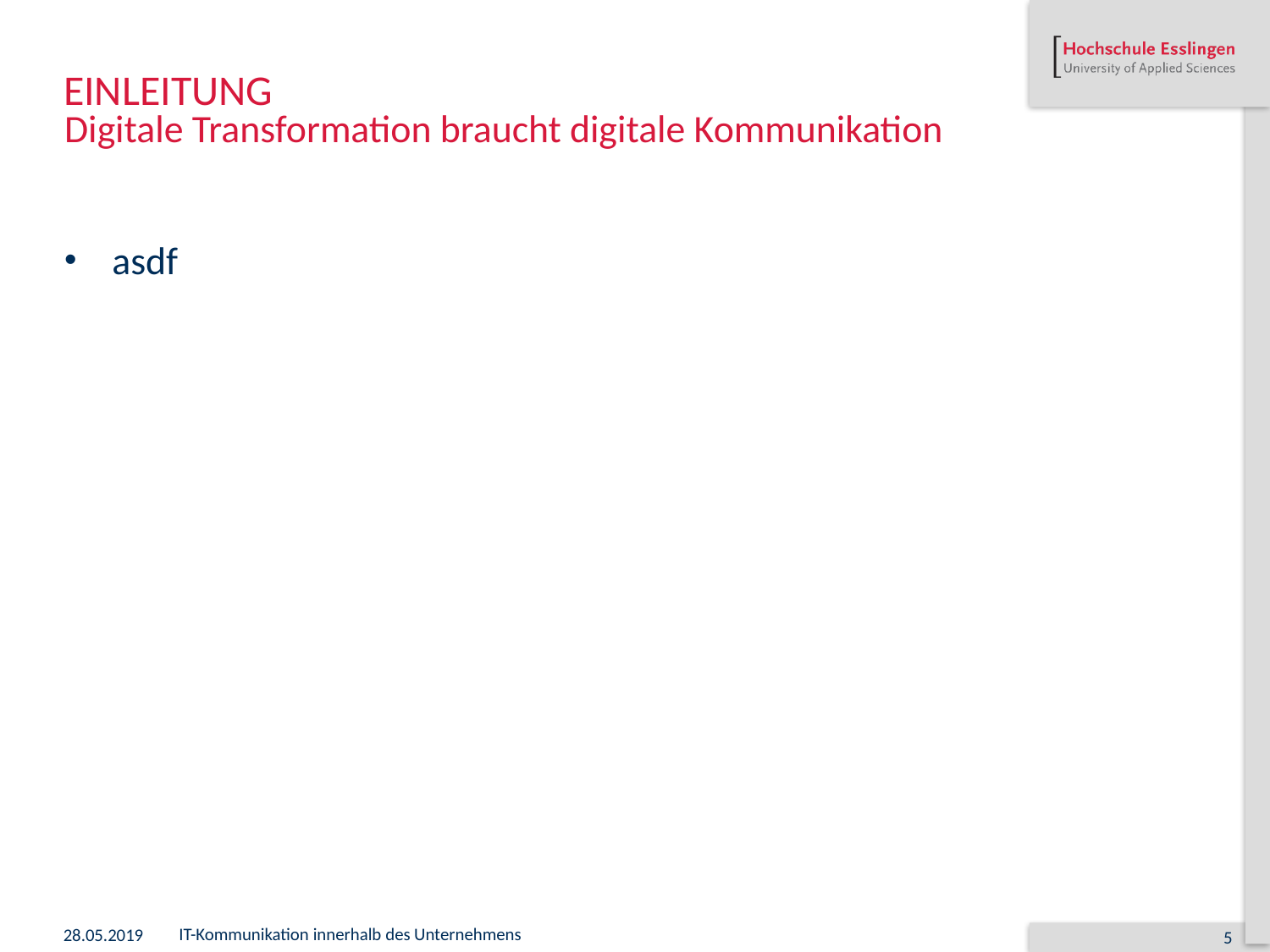

# EINLEITUNG
Digitale Transformation braucht digitale Kommunikation
asdf
28.05.2019
IT-Kommunikation innerhalb des Unternehmens
5